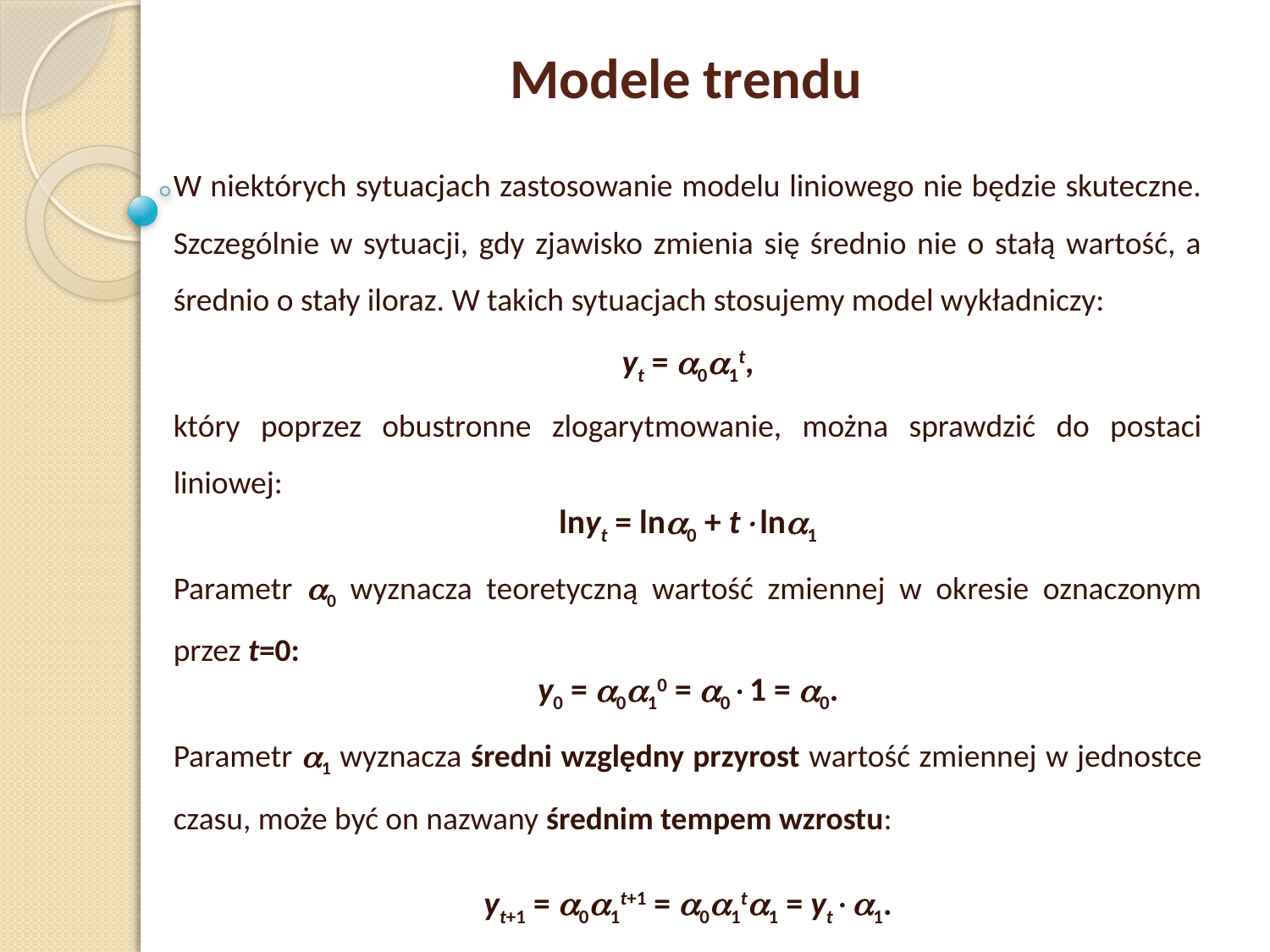

Modele trendu
W niektórych sytuacjach zastosowanie modelu liniowego nie będzie skuteczne. Szczególnie w sytuacji, gdy zjawisko zmienia się średnio nie o stałą wartość, a średnio o stały iloraz. W takich sytuacjach stosujemy model wykładniczy:
 yt = α0α1t,
który poprzez obustronne zlogarytmowanie, można sprawdzić do postaci liniowej:
lnyt = lnα0 + t⋅lnα1
Parametr α0 wyznacza teoretyczną wartość zmiennej w okresie oznaczonym przez t=0:
y0 = α0α10 = α0⋅1 = α0.
Parametr α1 wyznacza średni względny przyrost wartość zmiennej w jednostce czasu, może być on nazwany średnim tempem wzrostu:
yt+1 = α0α1t+1 = α0α1tα1 = yt⋅α1.